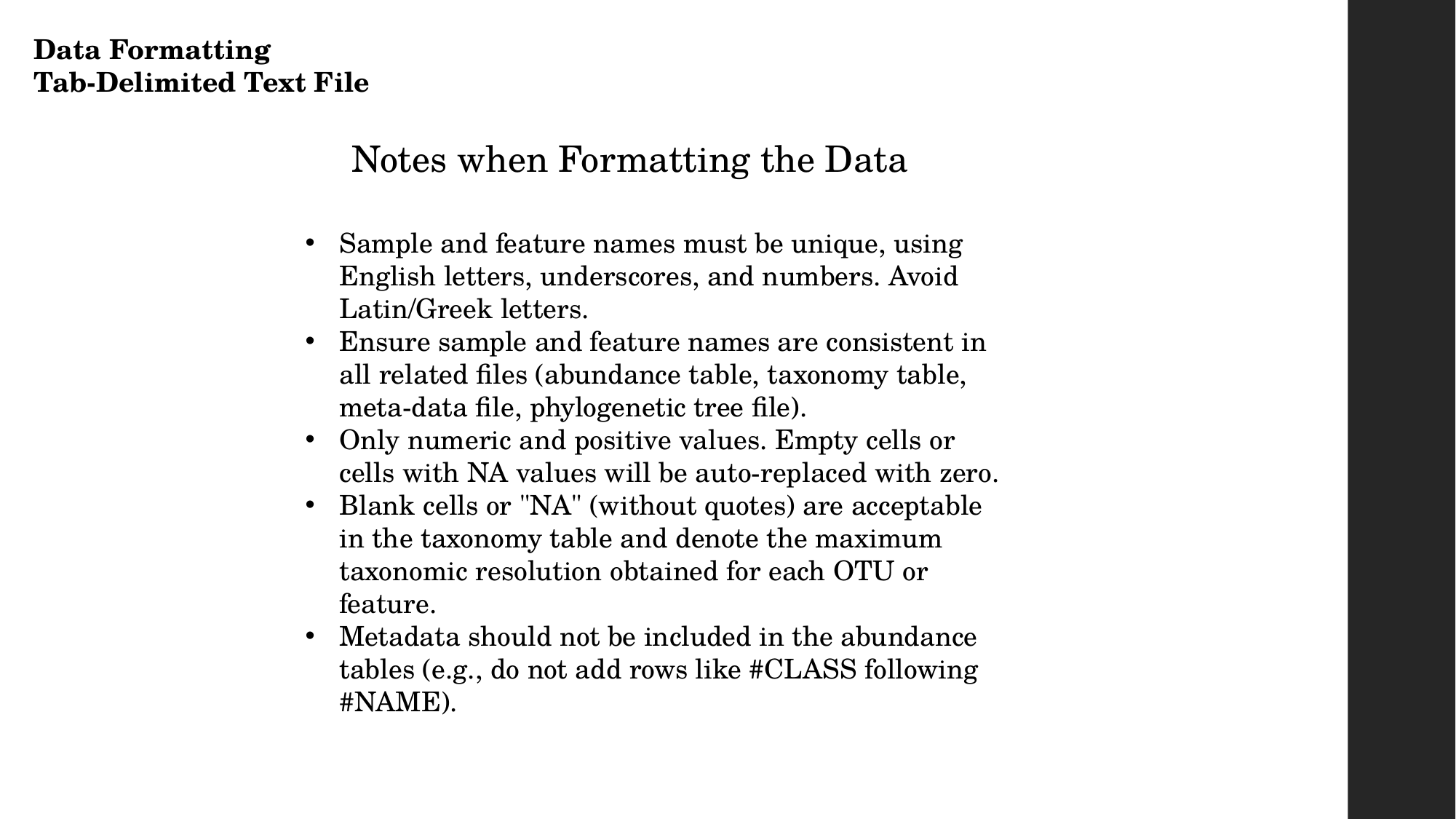

Data Formatting
Tab-Delimited Text File
Notes when Formatting the Data
Sample and feature names must be unique, using English letters, underscores, and numbers. Avoid Latin/Greek letters.
Ensure sample and feature names are consistent in all related files (abundance table, taxonomy table, meta-data file, phylogenetic tree file).
Only numeric and positive values. Empty cells or cells with NA values will be auto-replaced with zero.
Blank cells or "NA" (without quotes) are acceptable in the taxonomy table and denote the maximum taxonomic resolution obtained for each OTU or feature.
Metadata should not be included in the abundance tables (e.g., do not add rows like #CLASS following #NAME).